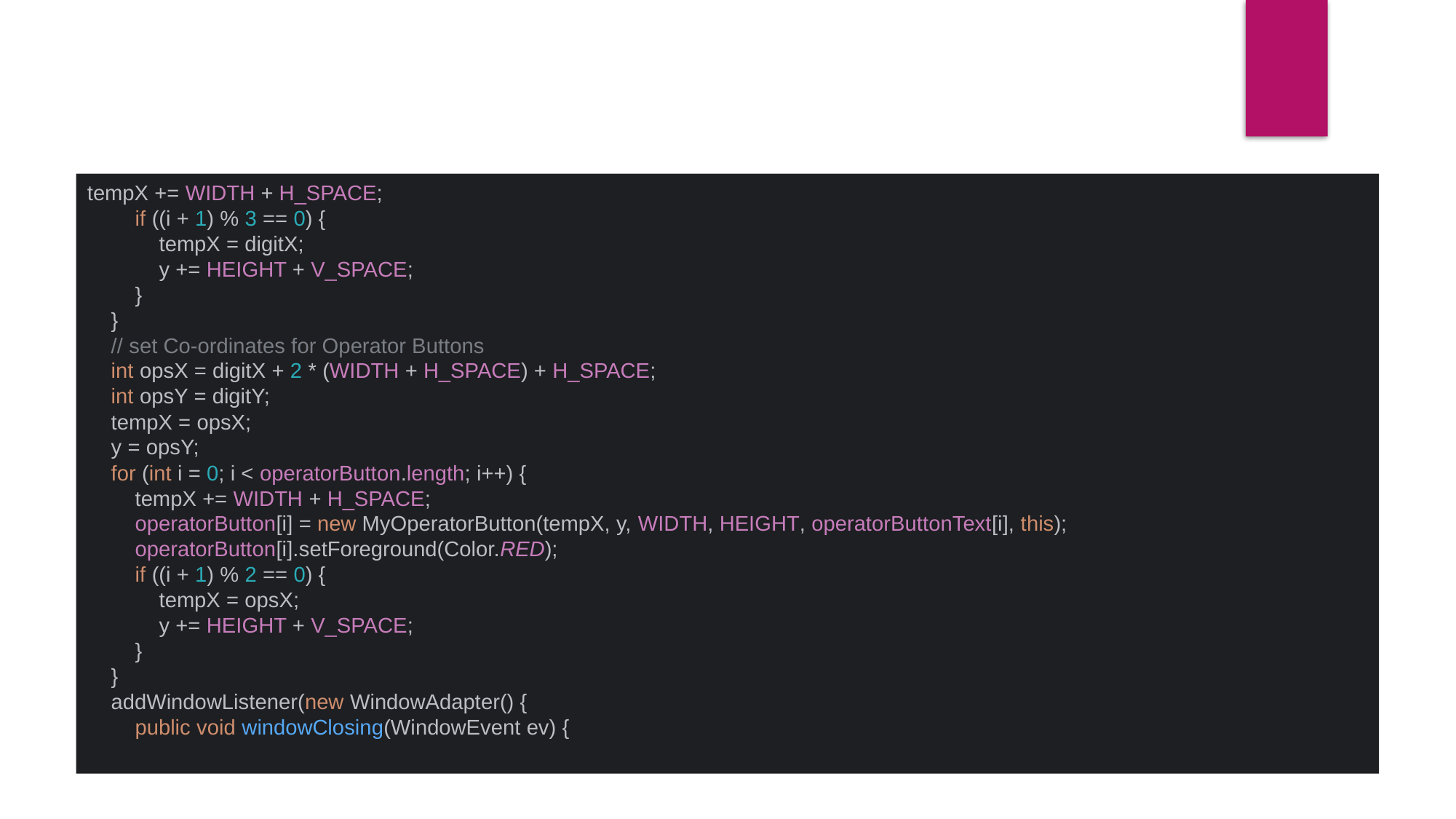

tempX += WIDTH + H_SPACE;
        if ((i + 1) % 3 == 0) {
            tempX = digitX;
            y += HEIGHT + V_SPACE;
        }
    }
    // set Co-ordinates for Operator Buttons
    int opsX = digitX + 2 * (WIDTH + H_SPACE) + H_SPACE;
    int opsY = digitY;
    tempX = opsX;
    y = opsY;
    for (int i = 0; i < operatorButton.length; i++) {
        tempX += WIDTH + H_SPACE;
        operatorButton[i] = new MyOperatorButton(tempX, y, WIDTH, HEIGHT, operatorButtonText[i], this);
        operatorButton[i].setForeground(Color.RED);
        if ((i + 1) % 2 == 0) {
            tempX = opsX;
            y += HEIGHT + V_SPACE;
        }
    }
    addWindowListener(new WindowAdapter() {
        public void windowClosing(WindowEvent ev) {